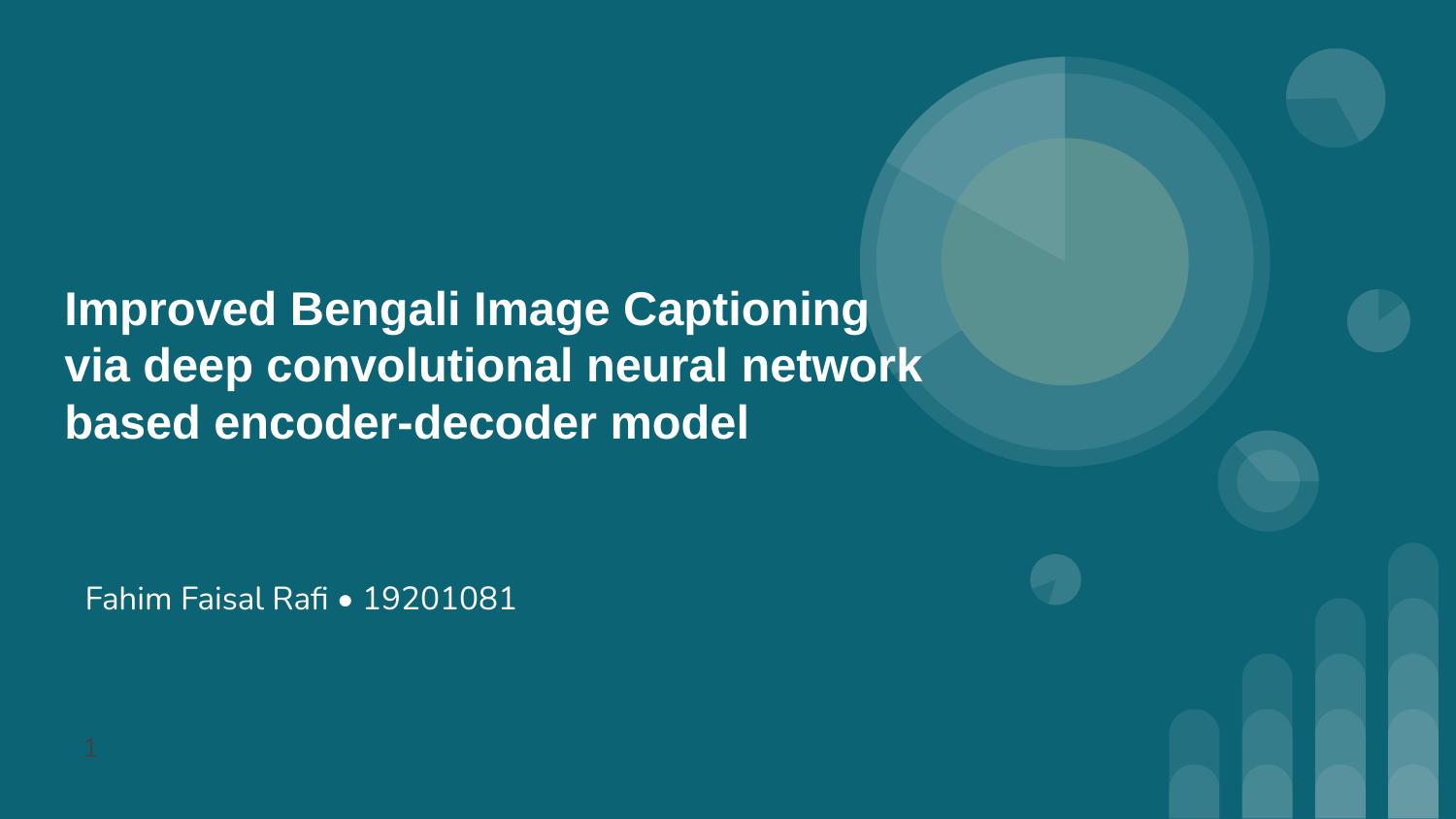

# Improved Bengali Image Captioning via deep convolutional neural network based encoder-decoder model

Fahim Faisal Rafi • 19201081

1